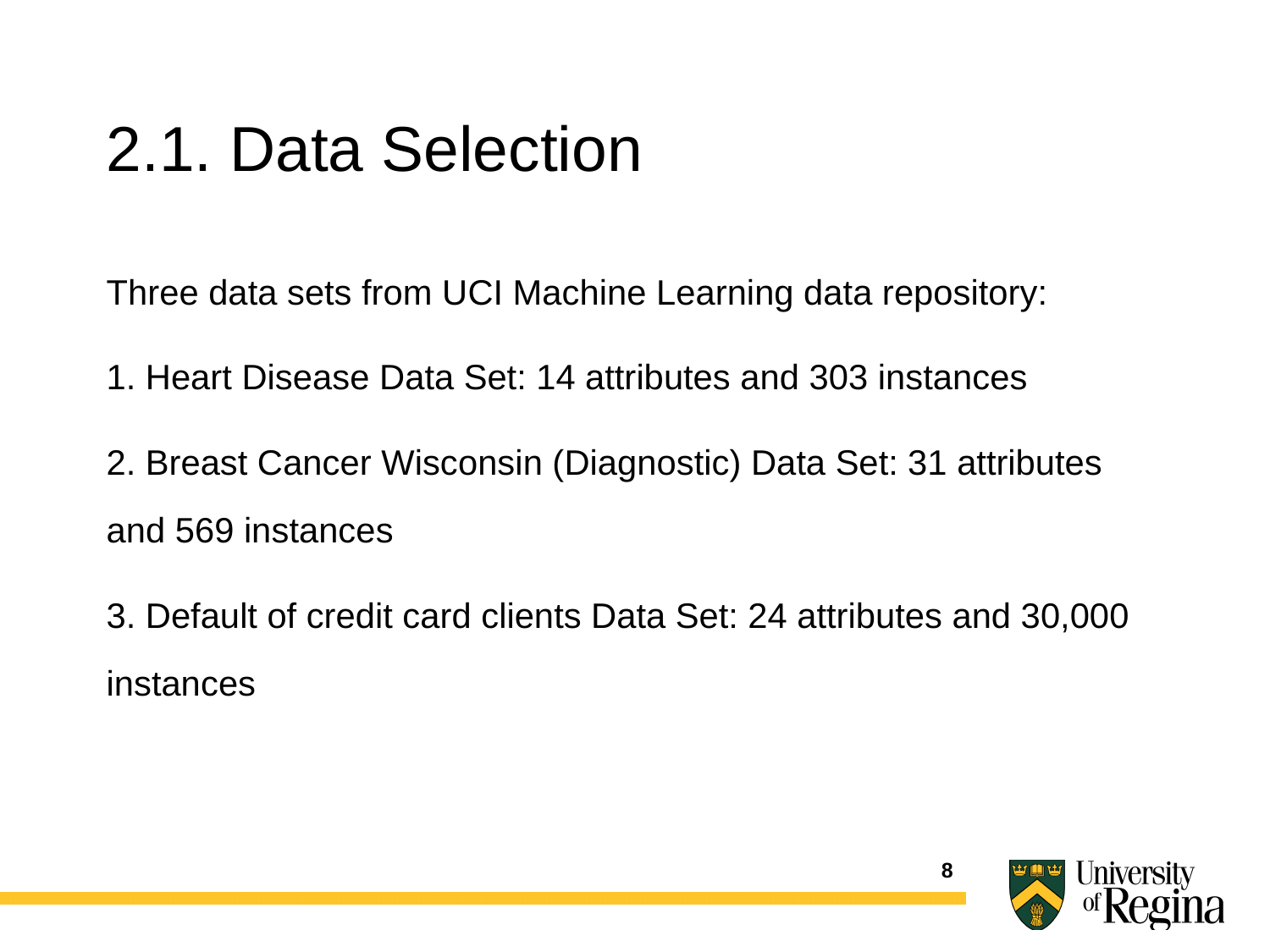

2.1. Data Selection
Three data sets from UCI Machine Learning data repository:
 Heart Disease Data Set: 14 attributes and 303 instances
 Breast Cancer Wisconsin (Diagnostic) Data Set: 31 attributes and 569 instances
 Default of credit card clients Data Set: 24 attributes and 30,000 instances
8